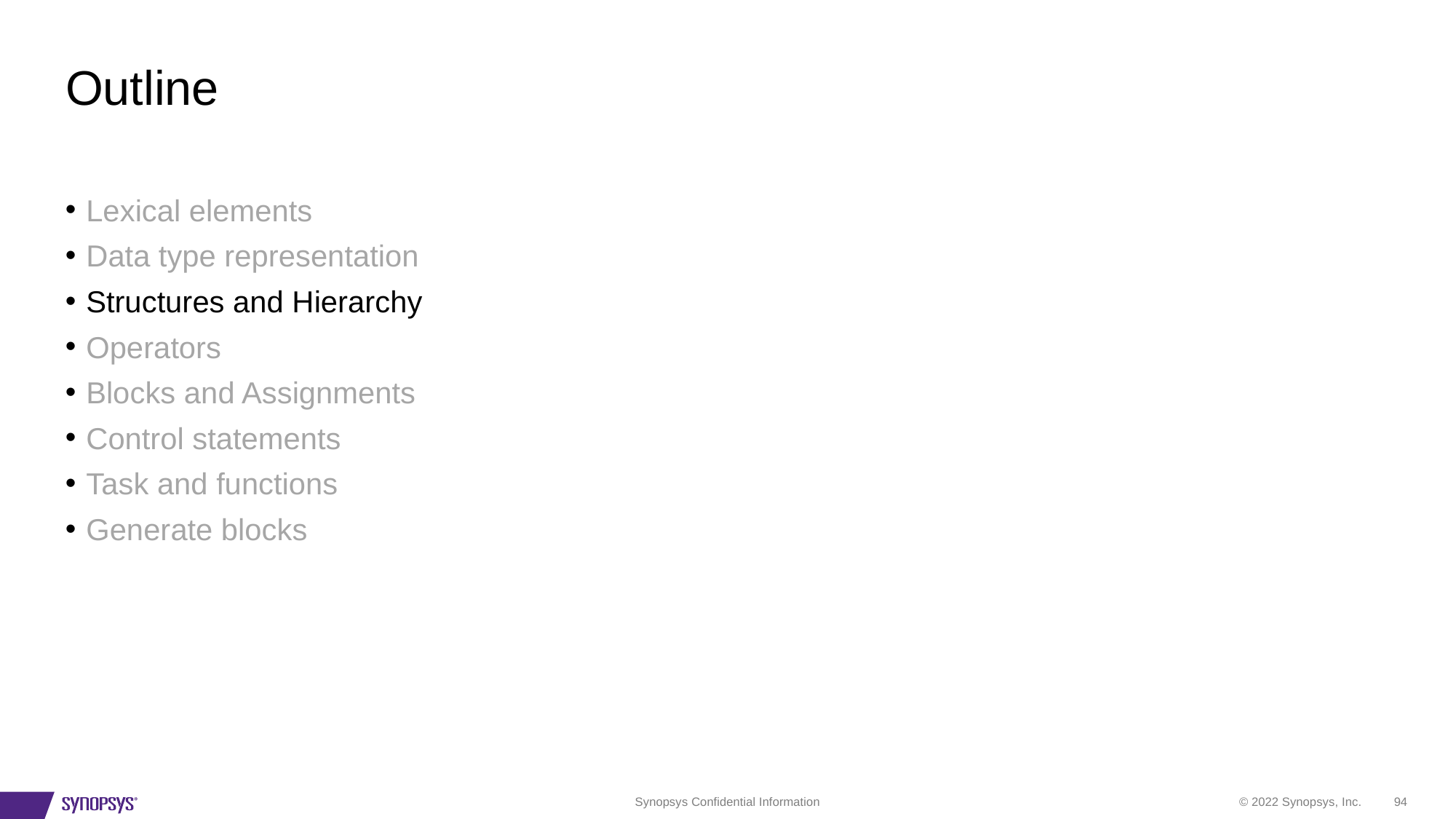

# Outline
Lexical elements
Data type representation
Structures and Hierarchy
Operators
Blocks and Assignments
Control statements
Task and functions
Generate blocks